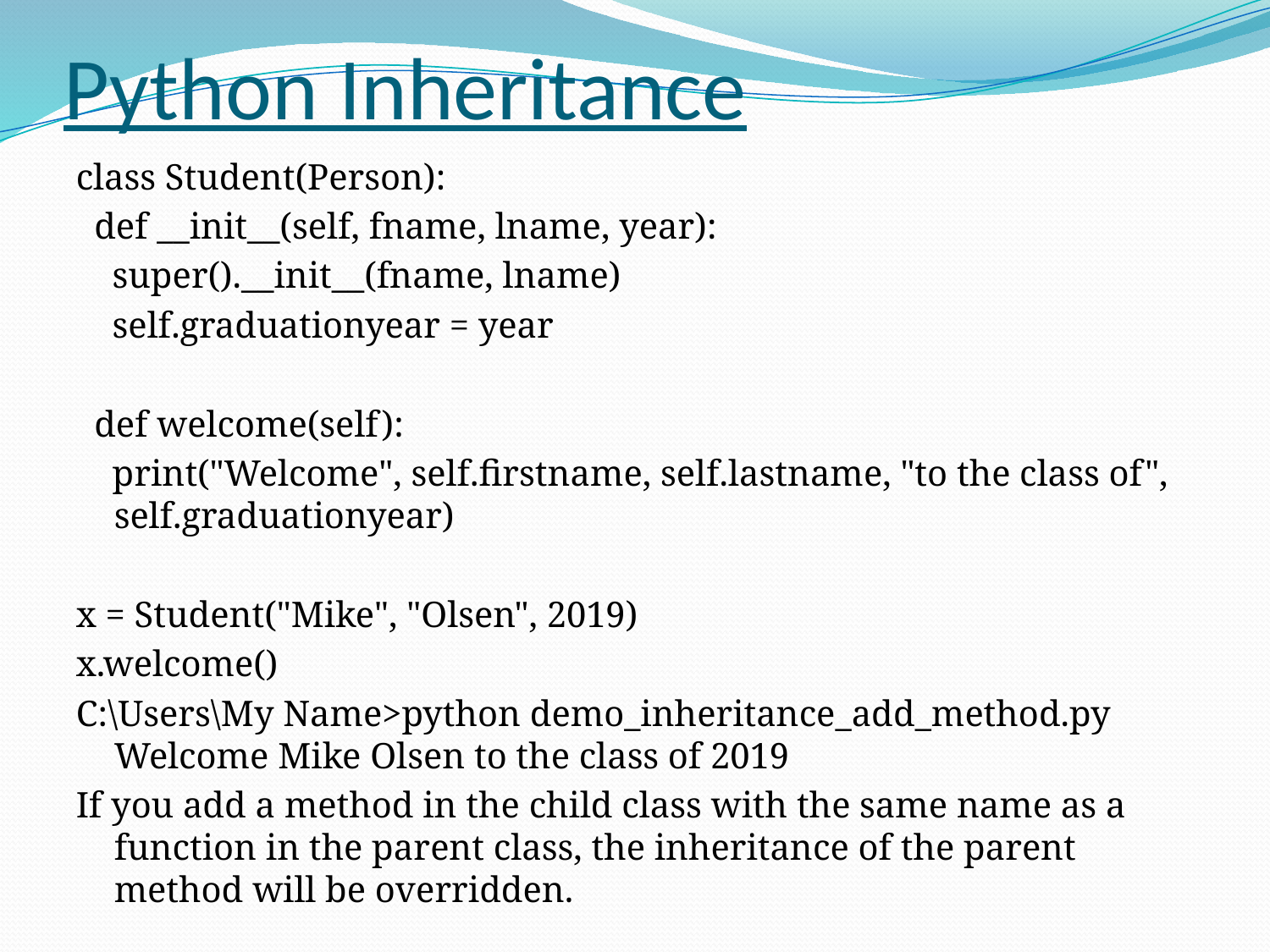

# Python Inheritance
class Student(Person):
  def __init__(self, fname, lname, year):
    super().__init__(fname, lname)
    self.graduationyear = year

  def welcome(self):
    print("Welcome", self.firstname, self.lastname, "to the class of", self.graduationyear)

x = Student("Mike", "Olsen", 2019)
x.welcome()
C:\Users\My Name>python demo_inheritance_add_method.py
Welcome Mike Olsen to the class of 2019
If you add a method in the child class with the same name as a function in the parent class, the inheritance of the parent method will be overridden.